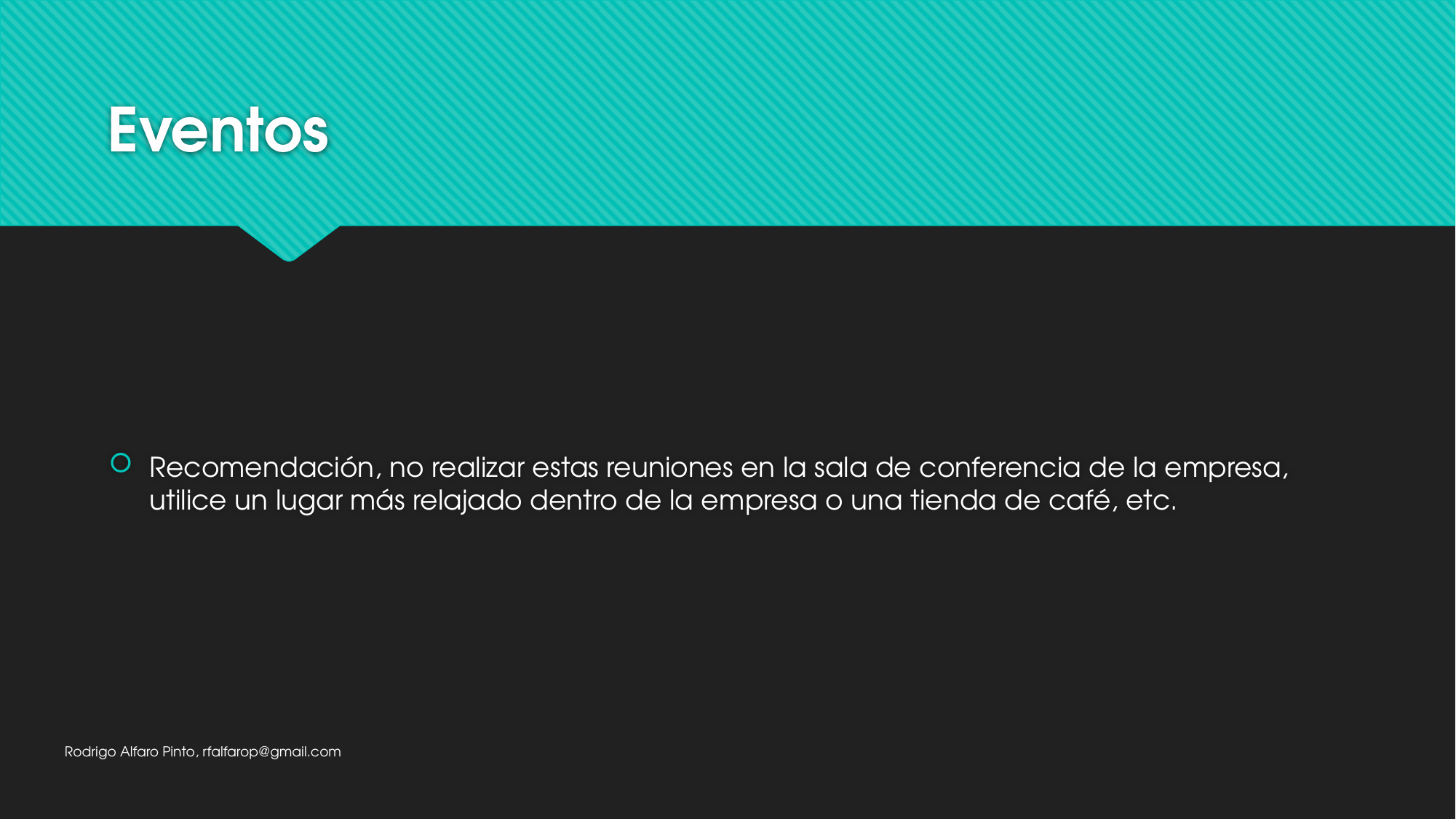

# Eventos
Recomendación, no realizar estas reuniones en la sala de conferencia de la empresa, utilice un lugar más relajado dentro de la empresa o una tienda de café, etc.
Rodrigo Alfaro Pinto, rfalfarop@gmail.com